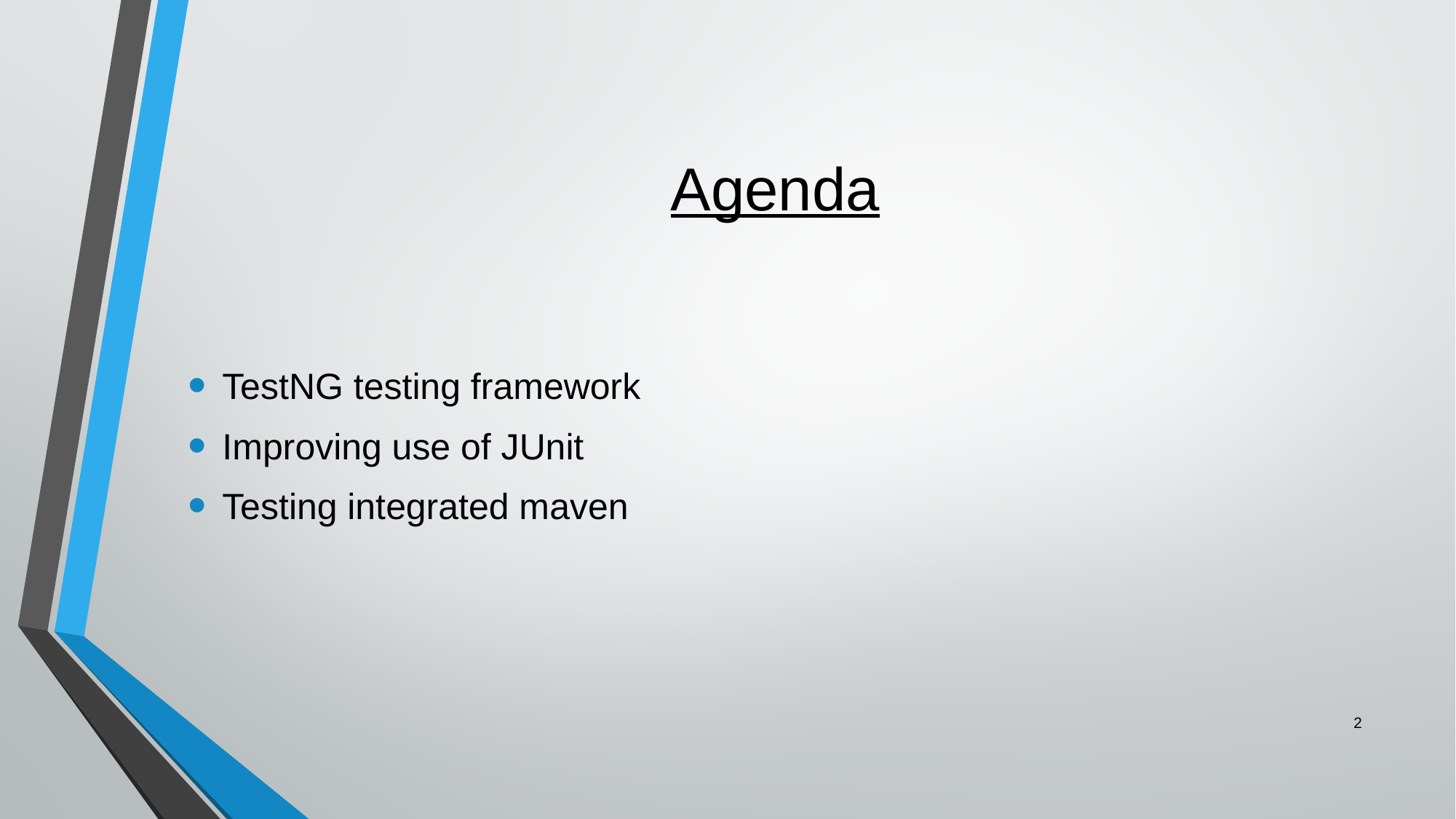

# Agenda
TestNG testing framework
Improving use of JUnit
Testing integrated maven

2